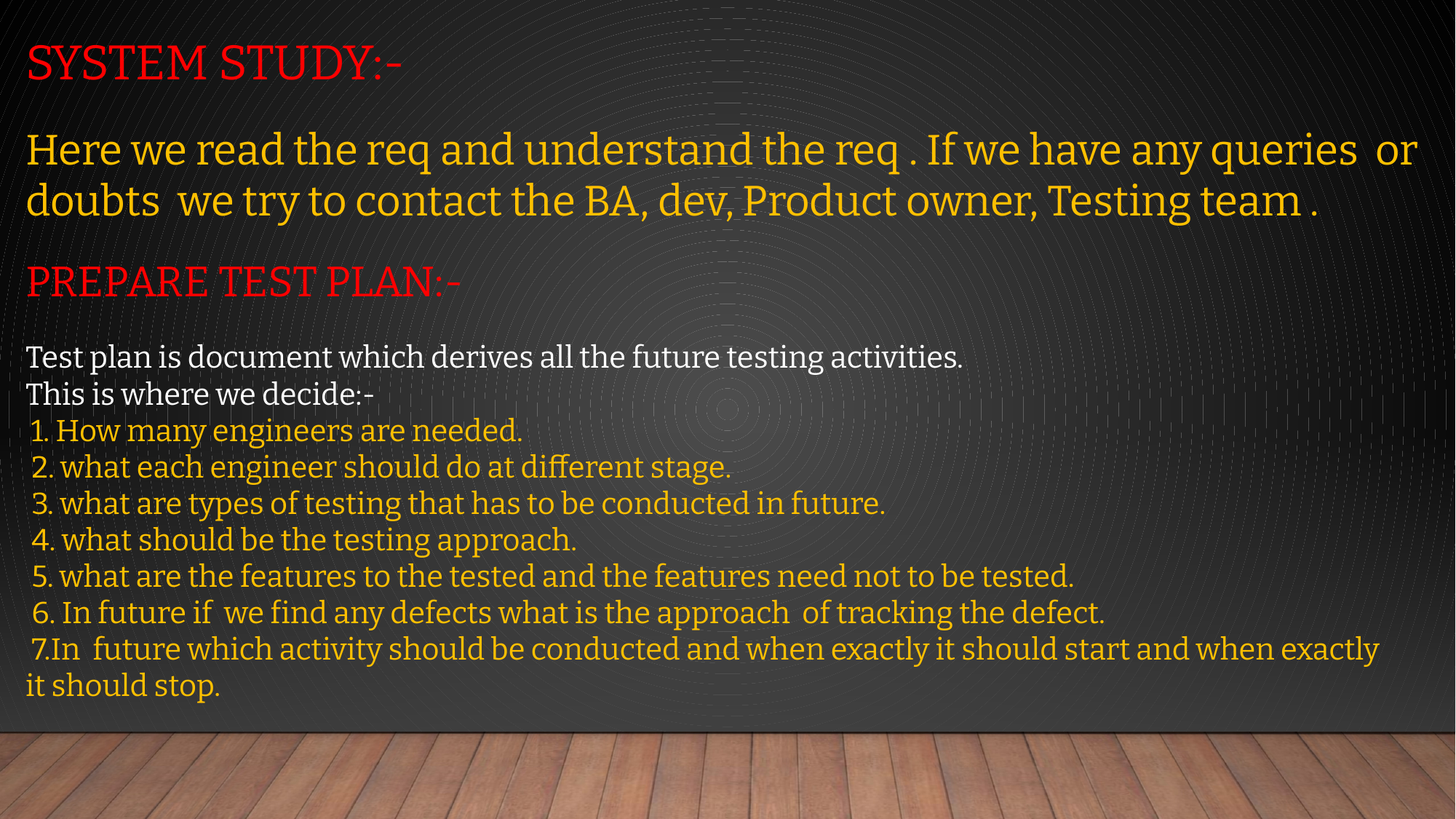

SYSTEM STUDY:-

Here we read the req and understand the req . If we have any queries  or doubts  we try to contact the BA, dev, Product owner, Testing team .
PREPARE TEST PLAN:-

Test plan is document which derives all the future testing activities.
This is where we decide:-
 1. How many engineers are needed.
 2. what each engineer should do at different stage.
 3. what are types of testing that has to be conducted in future.
 4. what should be the testing approach.
 5. what are the features to the tested and the features need not to be tested.
 6. In future if  we find any defects what is the approach  of tracking the defect.
 7.In  future which activity should be conducted and when exactly it should start and when exactly it should stop.